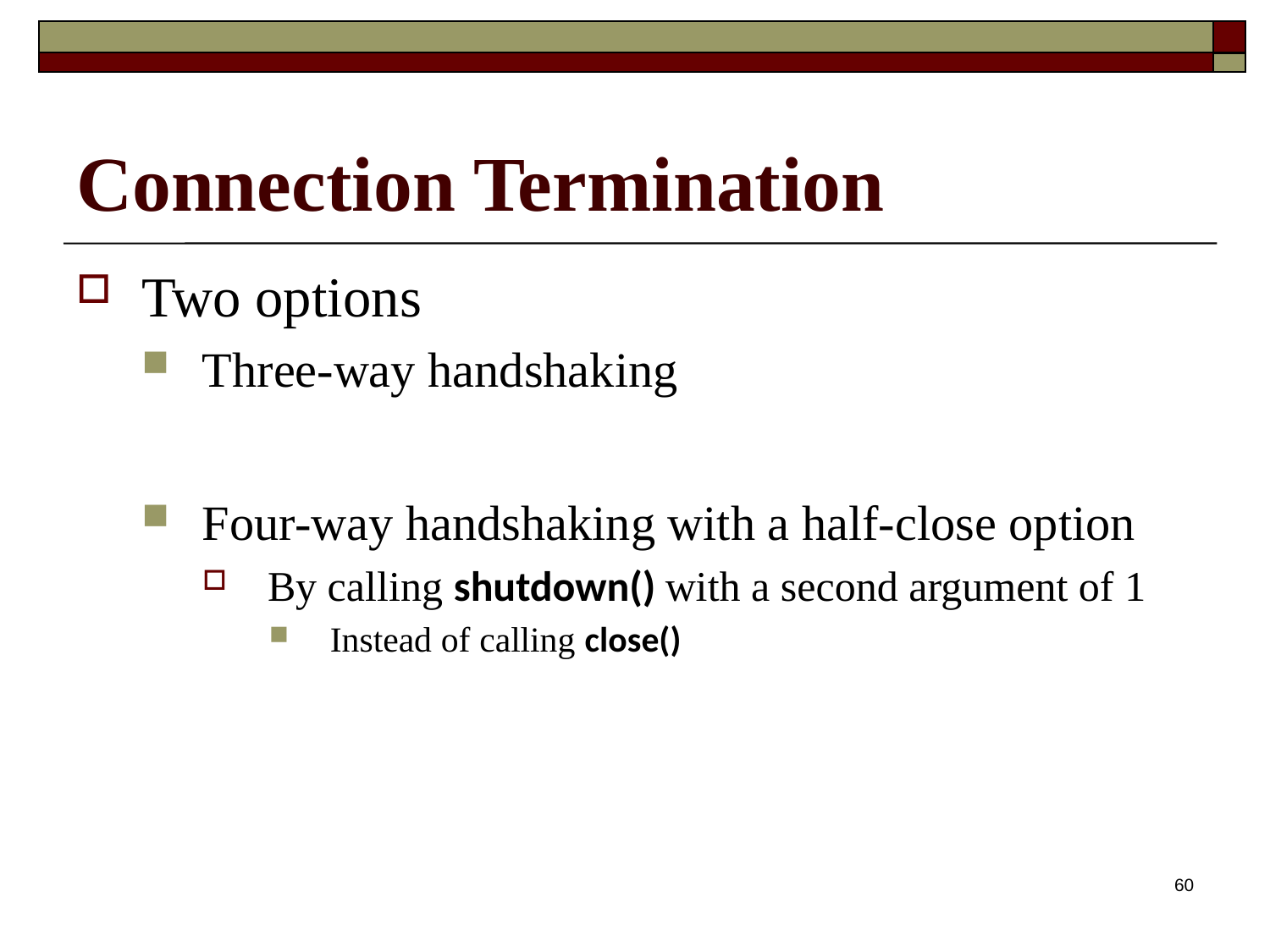

# Connection Termination
Two options
Three-way handshaking

Four-way handshaking with a half-close option
By calling shutdown() with a second argument of 1
Instead of calling close()
60